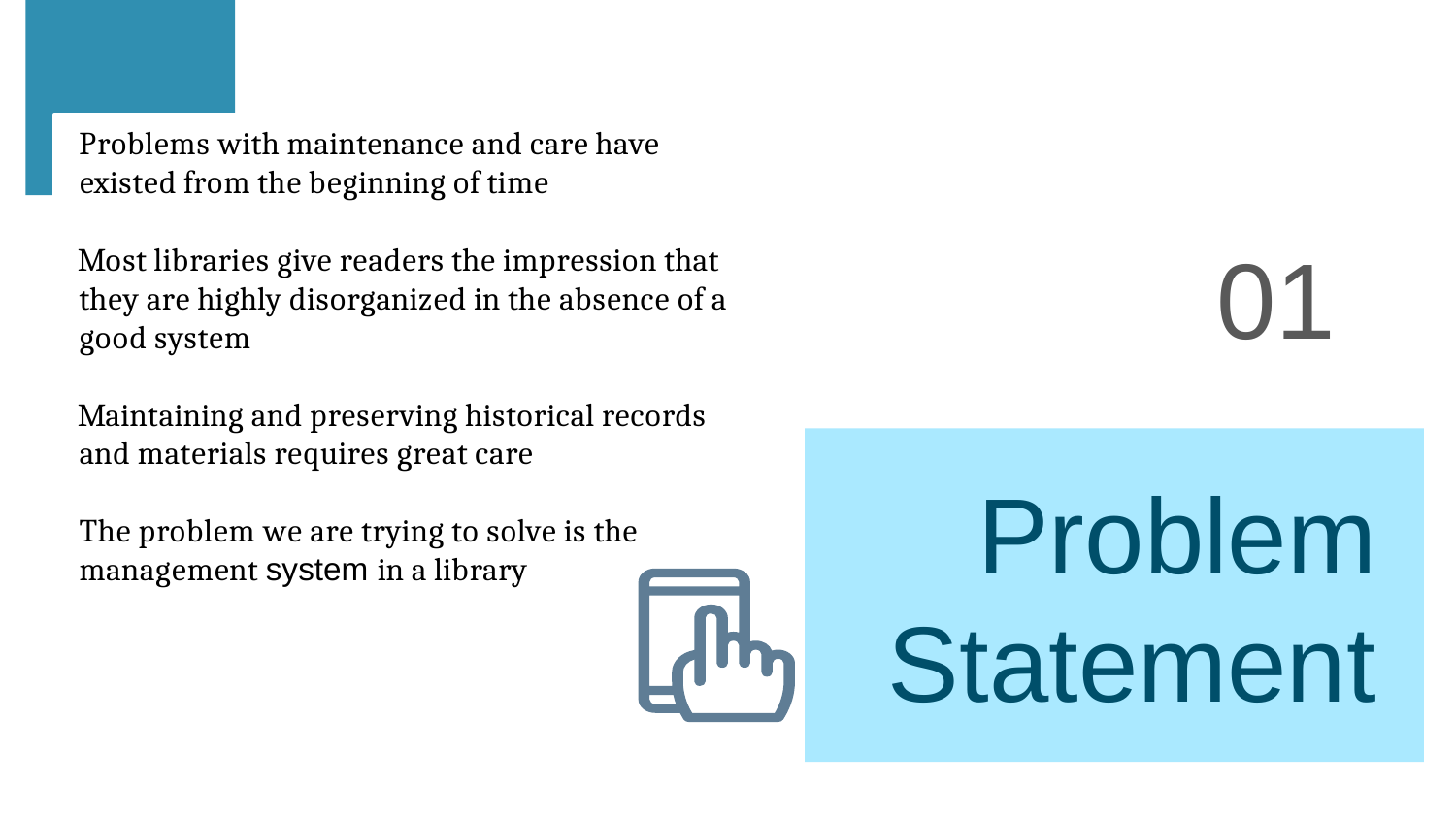

Problems with maintenance and care have existed from the beginning of time

Most libraries give readers the impression that they are highly disorganized in the absence of a good system

Maintaining and preserving historical records and materials requires great care

The problem we are trying to solve is the management system in a library

01

# Problem Statement